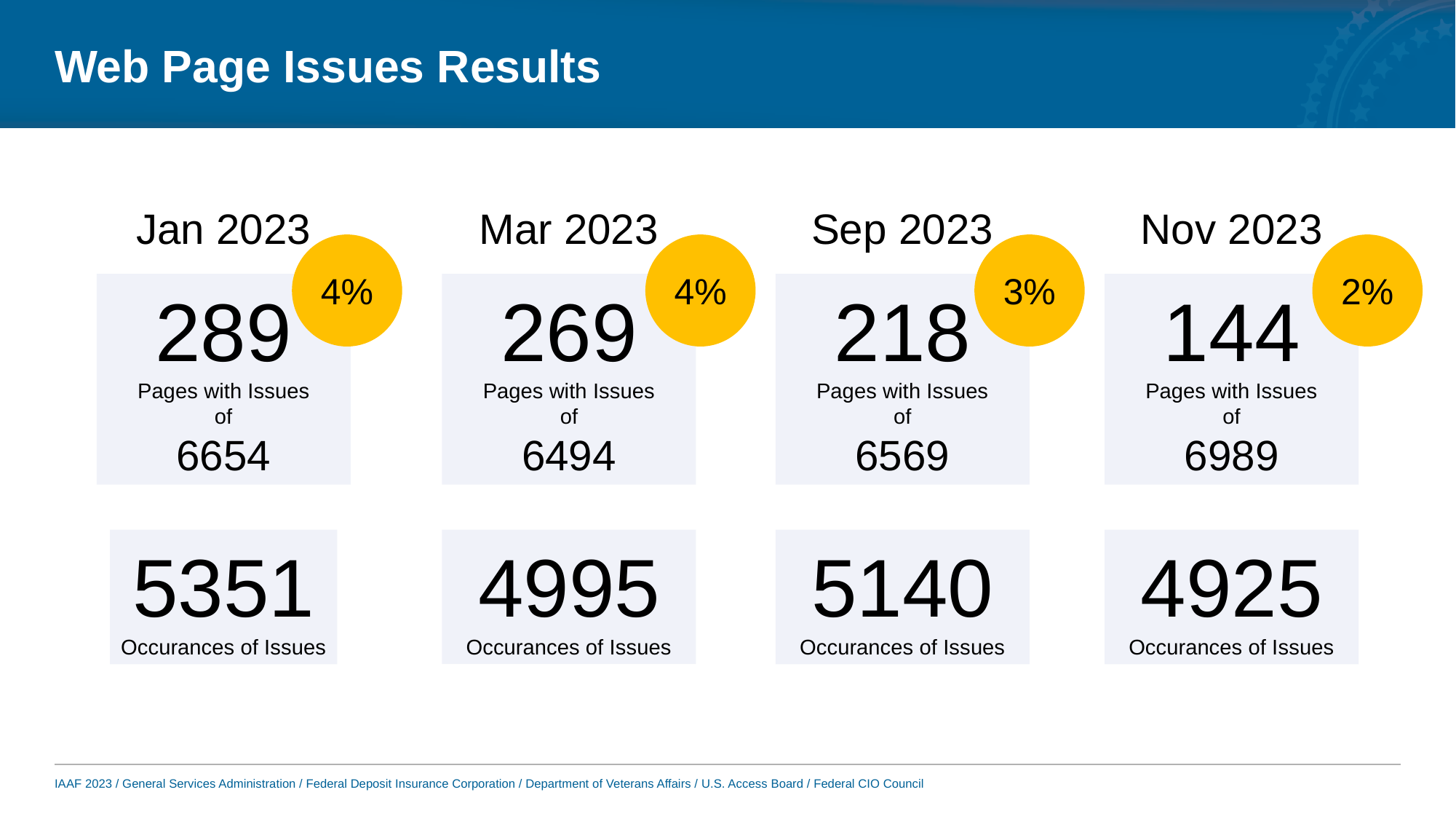

# Web Page Issues Results
Jan 2023
4%
289
Pages with Issues
of
6654
5351
Occurances of Issues
Mar 2023
4%
269
Pages with Issues
of
6494
4995
Occurances of Issues
Sep 2023
3%
218
Pages with Issues
of
6569
5140
Occurances of Issues
Nov 2023
2%
144
Pages with Issues
of
6989
4925
Occurances of Issues